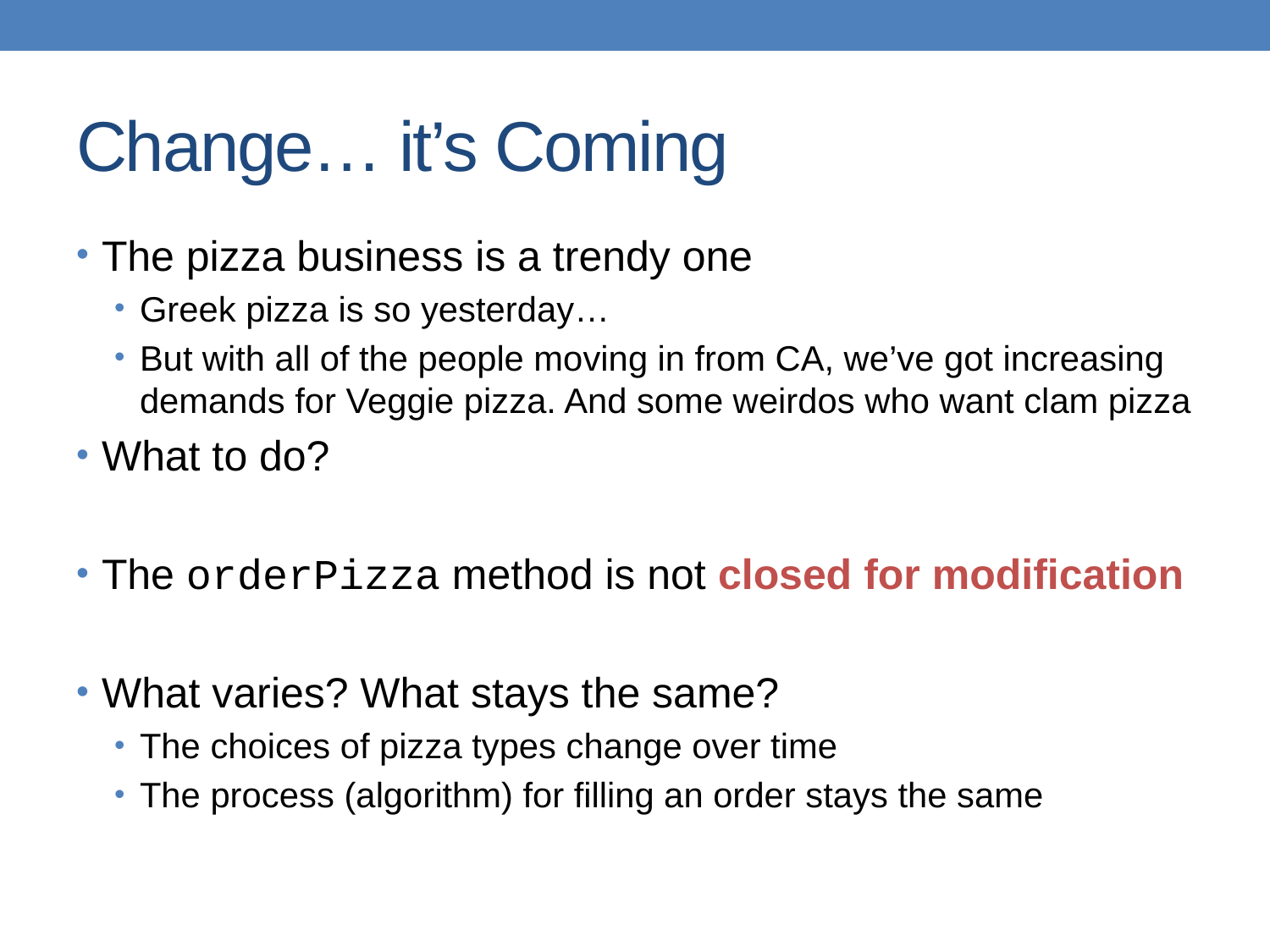

43
# Change… it’s Coming
The pizza business is a trendy one
Greek pizza is so yesterday…
But with all of the people moving in from CA, we’ve got increasing demands for Veggie pizza. And some weirdos who want clam pizza
What to do?

The orderPizza method is not closed for modification

What varies? What stays the same?
The choices of pizza types change over time
The process (algorithm) for filling an order stays the same